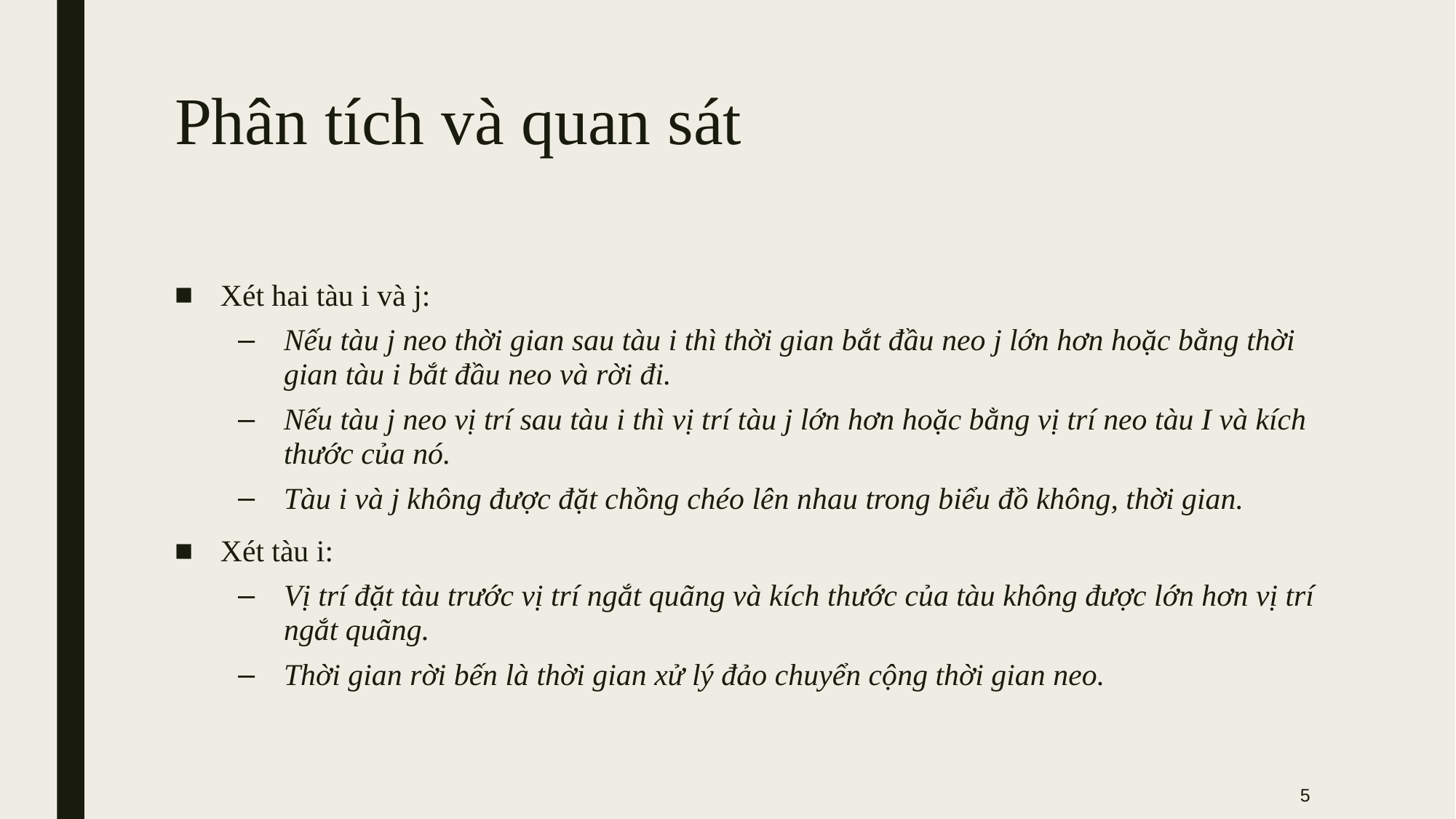

# Phân tích và quan sát
Xét hai tàu i và j:
Nếu tàu j neo thời gian sau tàu i thì thời gian bắt đầu neo j lớn hơn hoặc bằng thời gian tàu i bắt đầu neo và rời đi.
Nếu tàu j neo vị trí sau tàu i thì vị trí tàu j lớn hơn hoặc bằng vị trí neo tàu I và kích thước của nó.
Tàu i và j không được đặt chồng chéo lên nhau trong biểu đồ không, thời gian.
Xét tàu i:
Vị trí đặt tàu trước vị trí ngắt quãng và kích thước của tàu không được lớn hơn vị trí ngắt quãng.
Thời gian rời bến là thời gian xử lý đảo chuyển cộng thời gian neo.

5